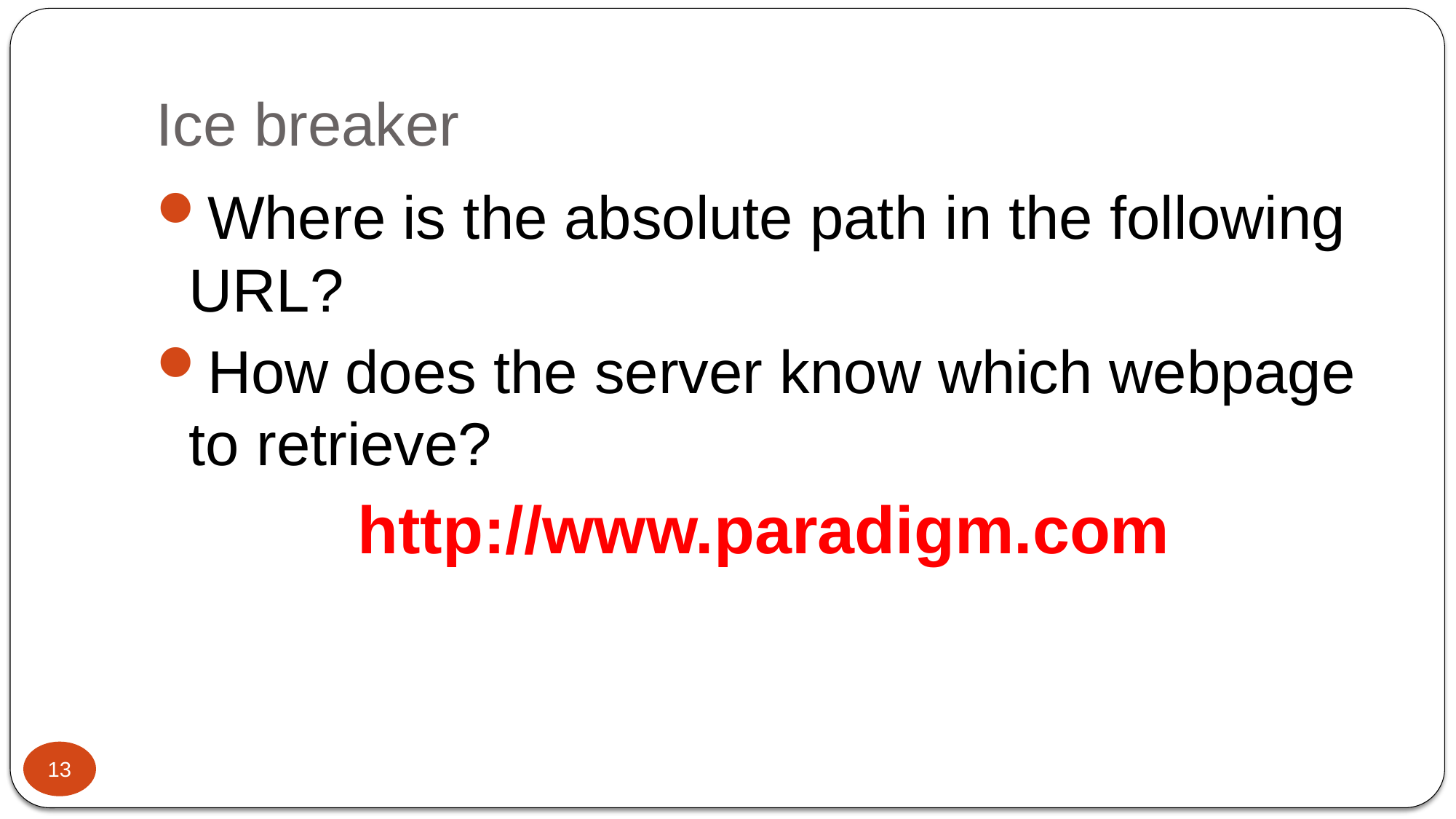

# Ice breaker
Where is the absolute path in the following URL?
How does the server know which webpage to retrieve?
http://www.paradigm.com

13